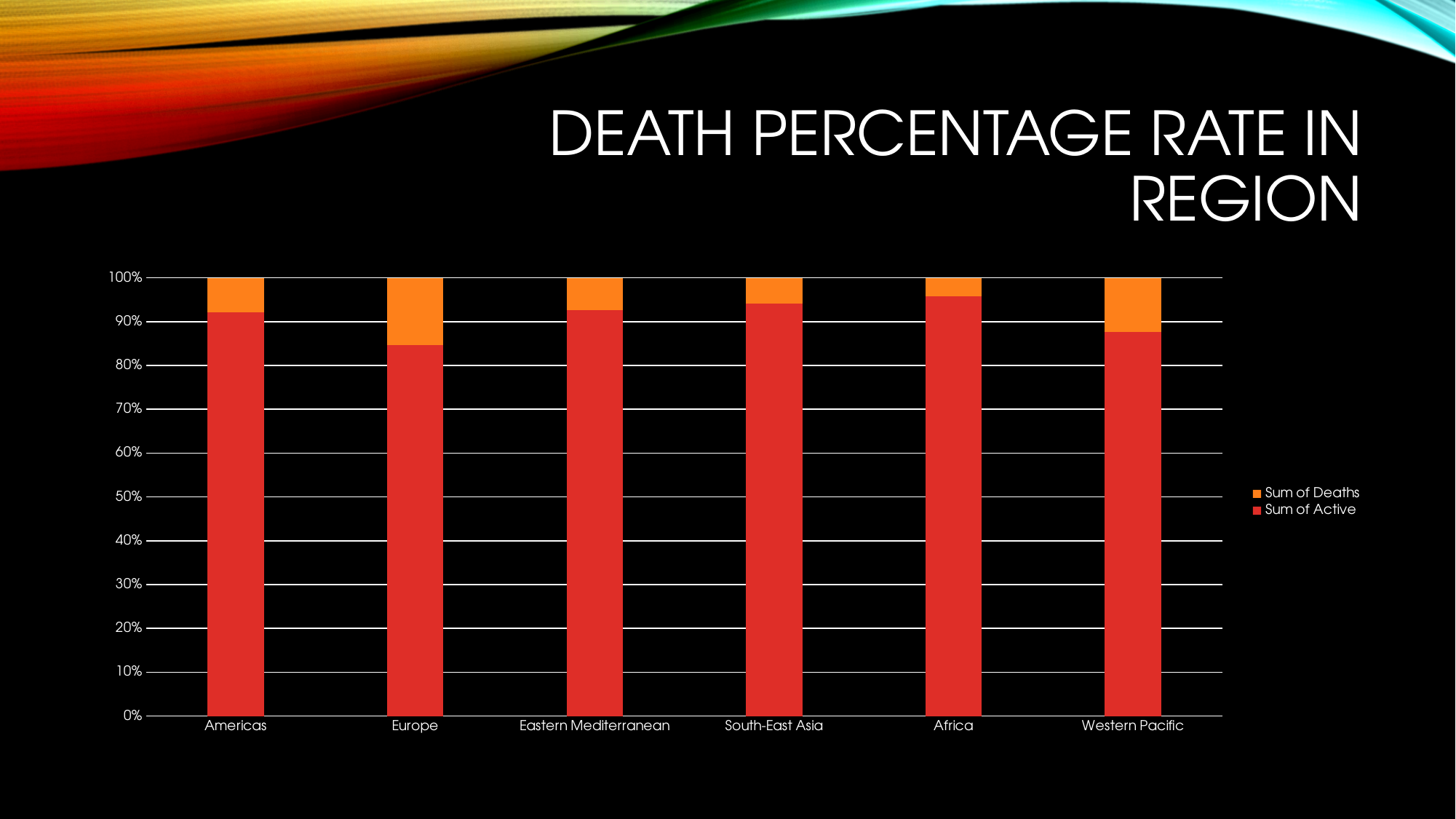

# DEAth percentage rate in region

### Chart

| Category | Sum of Active | Sum of Deaths |
|---|---|---|
| Americas | 225832458.0 | 19359292.0 |
| Europe | 106406678.0 | 19271040.0 |
| Eastern Mediterranean | 24108160.0 | 1924029.0 |
| South-East Asia | 23629904.0 | 1458134.0 |
| Africa | 10158119.0 | 439978.0 |
| Western Pacific | 6580031.0 | 932430.0 |